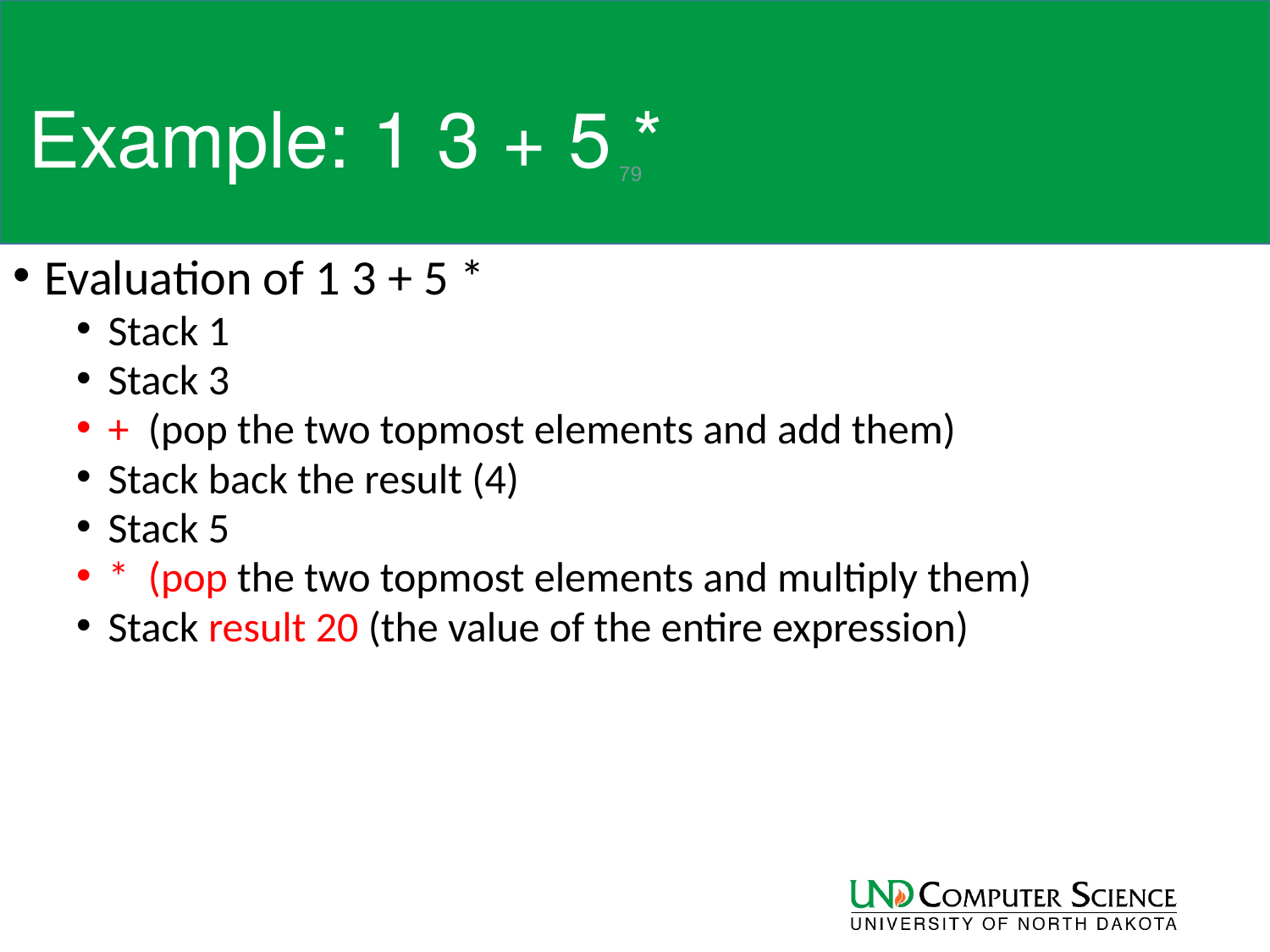

# Example: 1 3 + 5 *
79
Evaluation of 1 3 + 5 *
Stack 1
Stack 3
+  (pop the two topmost elements and add them)
Stack back the result (4)
Stack 5
*  (pop the two topmost elements and multiply them)
Stack result 20 (the value of the entire expression)